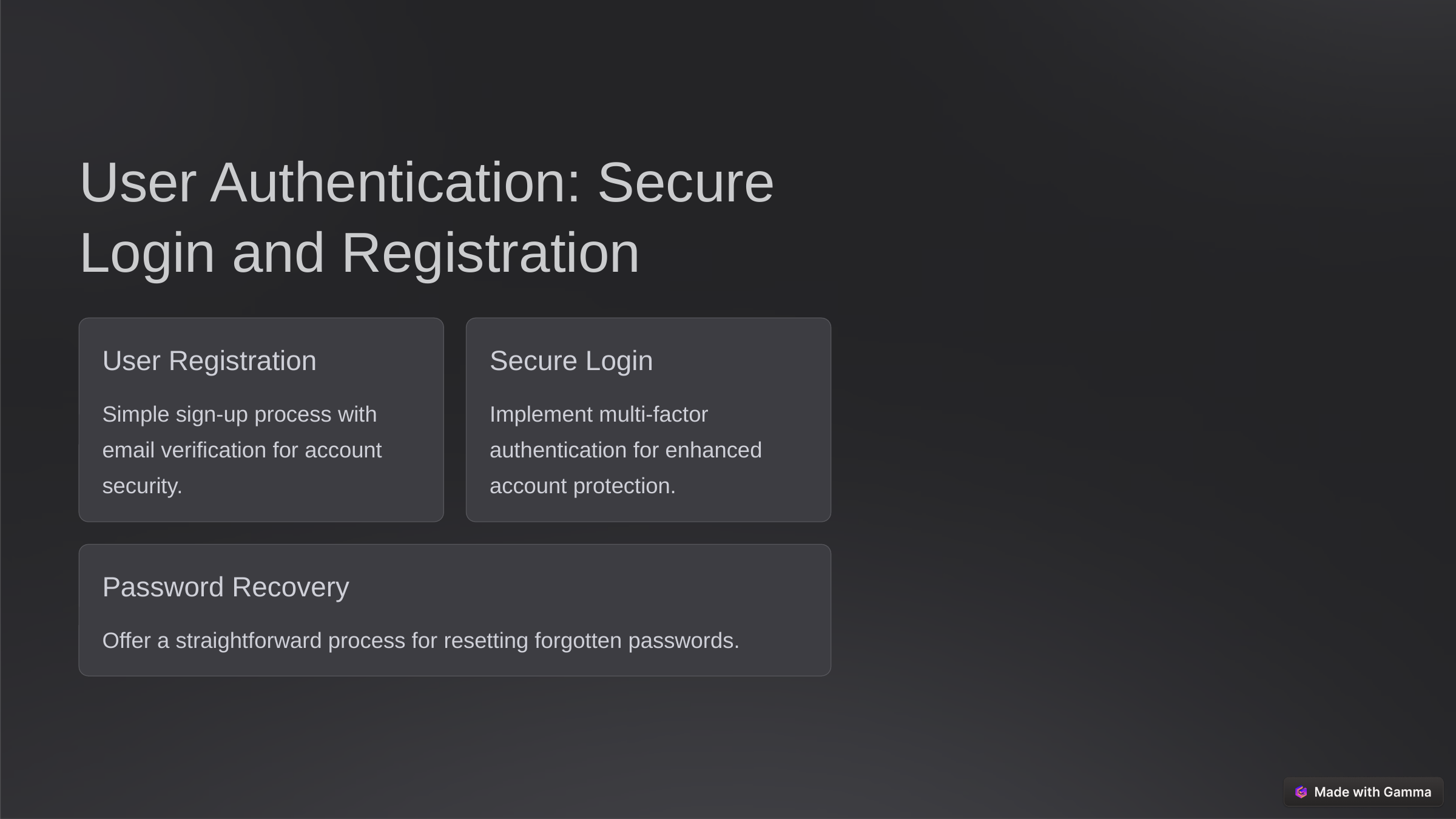

User Authentication: Secure Login and Registration

User Registration
Secure Login
Simple sign-up process with email verification for account security.
Implement multi-factor authentication for enhanced account protection.

Password Recovery
Offer a straightforward process for resetting forgotten passwords.